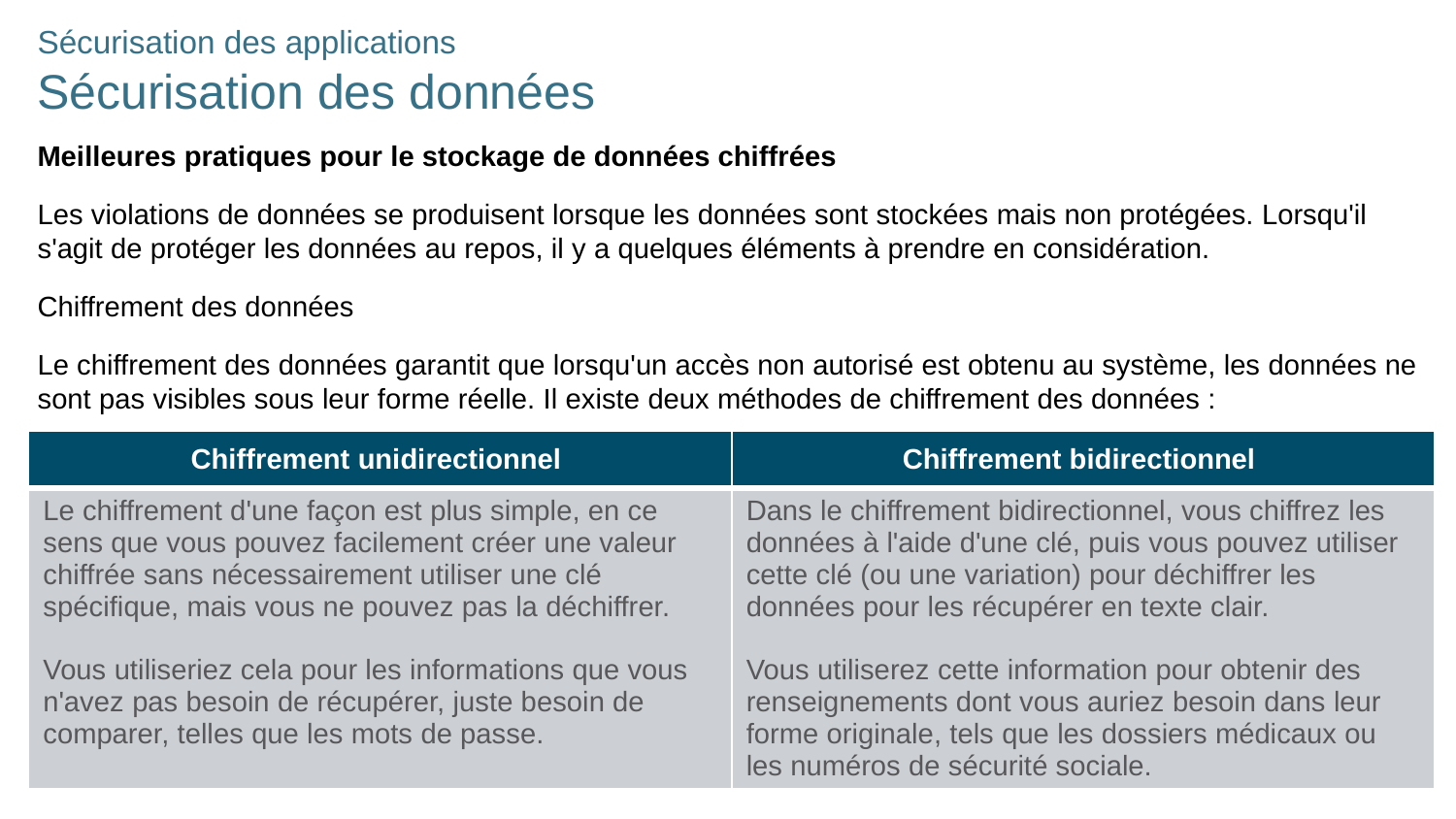

Sécurisation des applications
Sécurisation des données
Meilleures pratiques pour le stockage de données chiffrées
Les violations de données se produisent lorsque les données sont stockées mais non protégées. Lorsqu'il s'agit de protéger les données au repos, il y a quelques éléments à prendre en considération.
Chiffrement des données
Le chiffrement des données garantit que lorsqu'un accès non autorisé est obtenu au système, les données ne sont pas visibles sous leur forme réelle. Il existe deux méthodes de chiffrement des données :
| Chiffrement unidirectionnel | Chiffrement bidirectionnel |
| --- | --- |
| Le chiffrement d'une façon est plus simple, en ce sens que vous pouvez facilement créer une valeur chiffrée sans nécessairement utiliser une clé spécifique, mais vous ne pouvez pas la déchiffrer. Vous utiliseriez cela pour les informations que vous n'avez pas besoin de récupérer, juste besoin de comparer, telles que les mots de passe. | Dans le chiffrement bidirectionnel, vous chiffrez les données à l'aide d'une clé, puis vous pouvez utiliser cette clé (ou une variation) pour déchiffrer les données pour les récupérer en texte clair. Vous utiliserez cette information pour obtenir des renseignements dont vous auriez besoin dans leur forme originale, tels que les dossiers médicaux ou les numéros de sécurité sociale. |